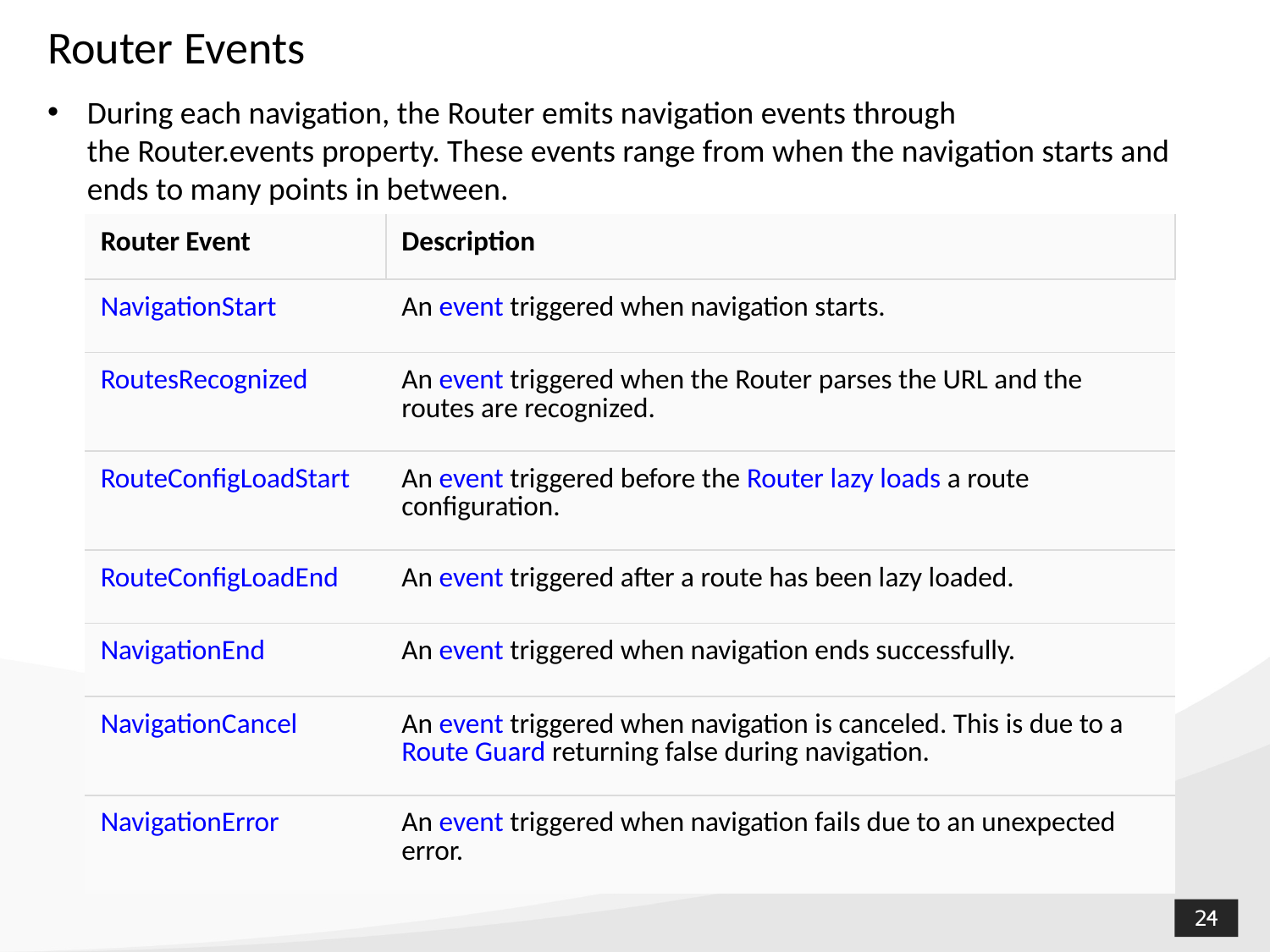

# Router Events
During each navigation, the Router emits navigation events through the Router.events property. These events range from when the navigation starts and ends to many points in between.
| Router Event | Description |
| --- | --- |
| NavigationStart | An event triggered when navigation starts. |
| RoutesRecognized | An event triggered when the Router parses the URL and the routes are recognized. |
| RouteConfigLoadStart | An event triggered before the Router lazy loads a route configuration. |
| RouteConfigLoadEnd | An event triggered after a route has been lazy loaded. |
| NavigationEnd | An event triggered when navigation ends successfully. |
| NavigationCancel | An event triggered when navigation is canceled. This is due to a Route Guard returning false during navigation. |
| NavigationError | An event triggered when navigation fails due to an unexpected error. |